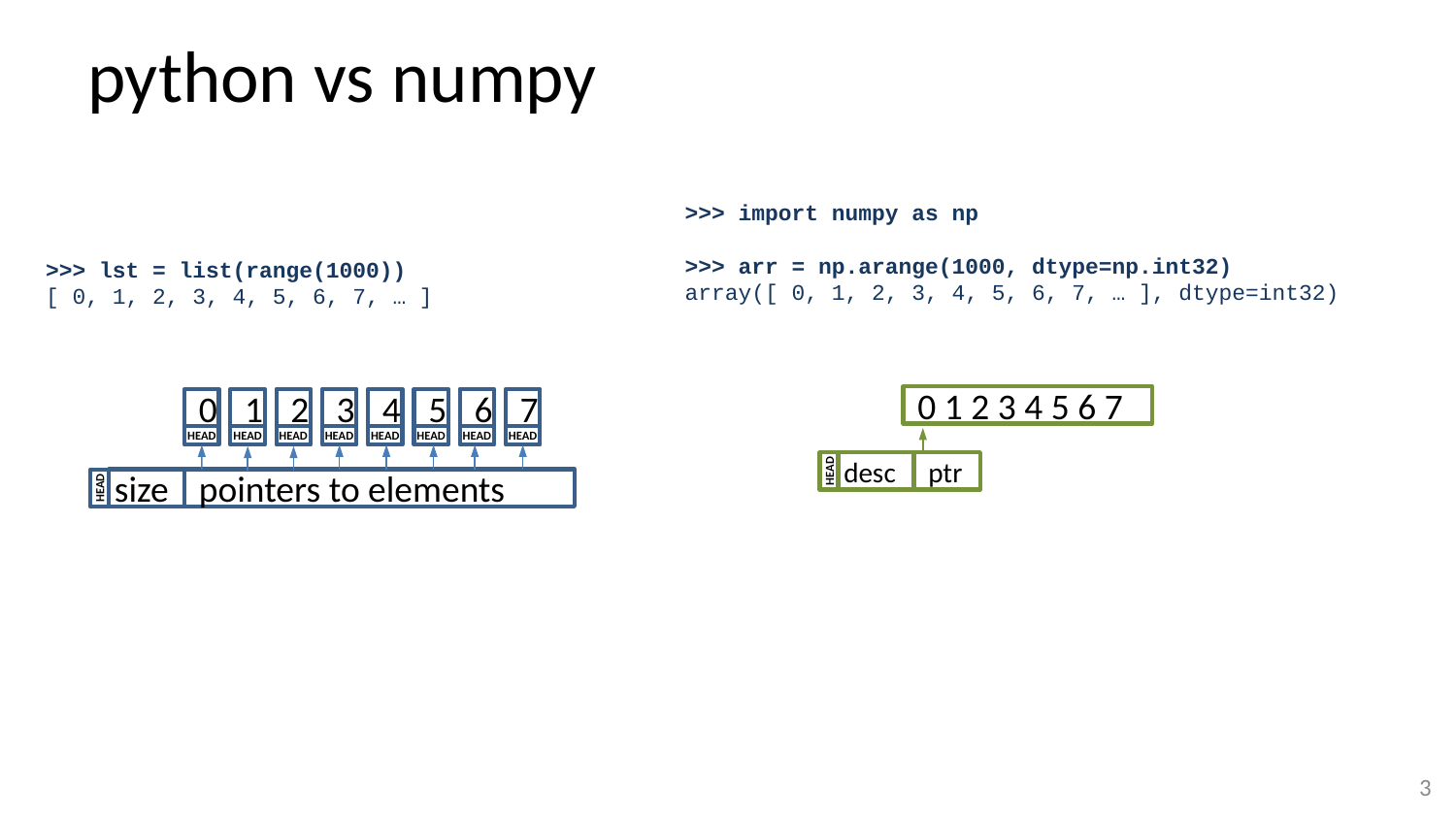

# python vs numpy

>>> lst = list(range(1000))
[ 0, 1, 2, 3, 4, 5, 6, 7, … ]

>>> import numpy as np

>>> arr = np.arange(1000, dtype=np.int32)
array([ 0, 1, 2, 3, 4, 5, 6, 7, … ], dtype=int32)

0 1 2 3 4 5 6 7
0
1
2
3
4
5
6
7
HEAD
HEAD
HEAD
HEAD
HEAD
HEAD
HEAD
HEAD
size
pointers to elements
HEAD
desc
ptr
HEAD
3